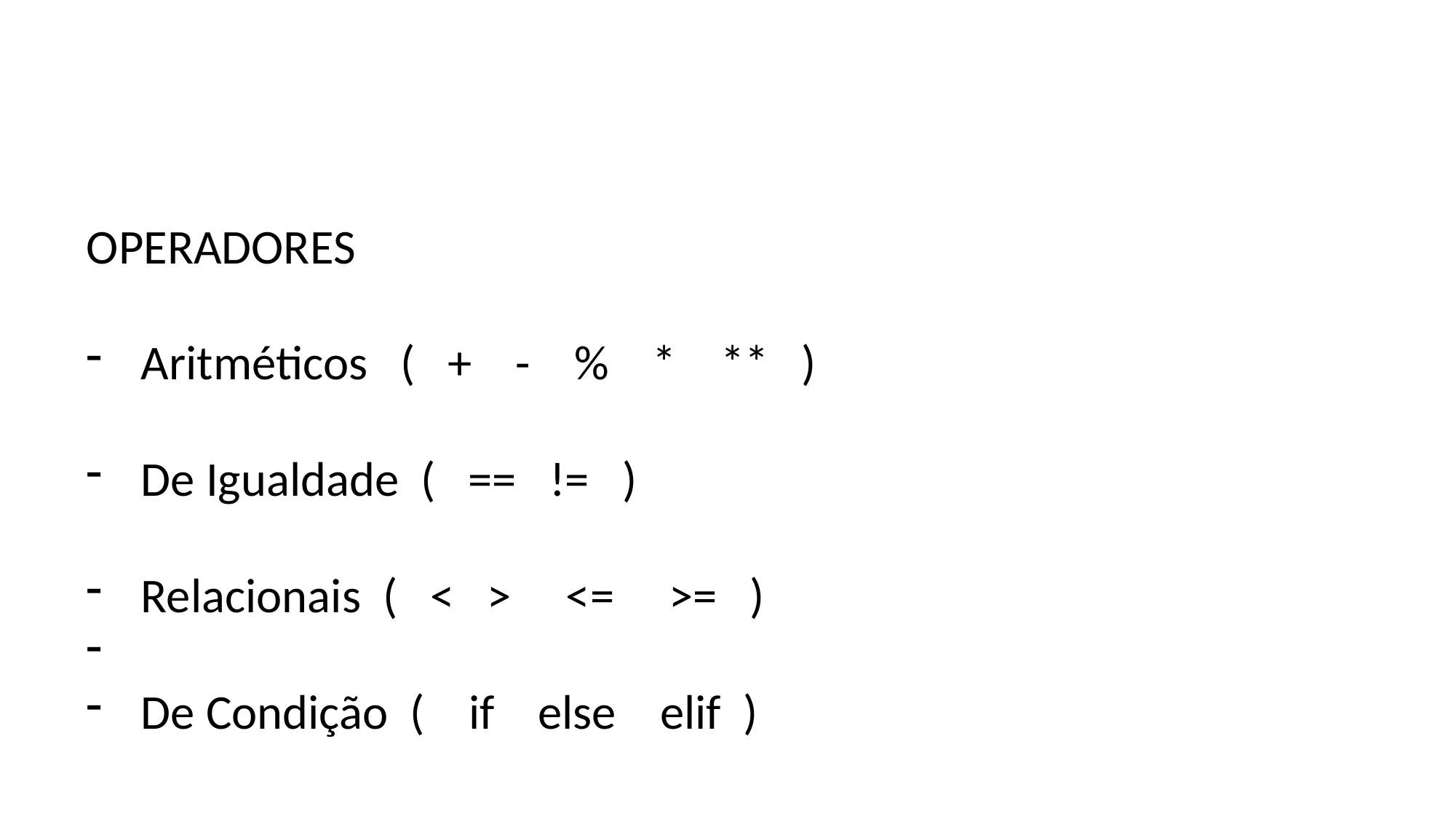

OPERADORES

Aritméticos   (   +    -    %    *    **   )

De Igualdade  (   ==   !=   )

Relacionais  (   <   >     <=     >=   )

De Condição  (    if    else    elif  )